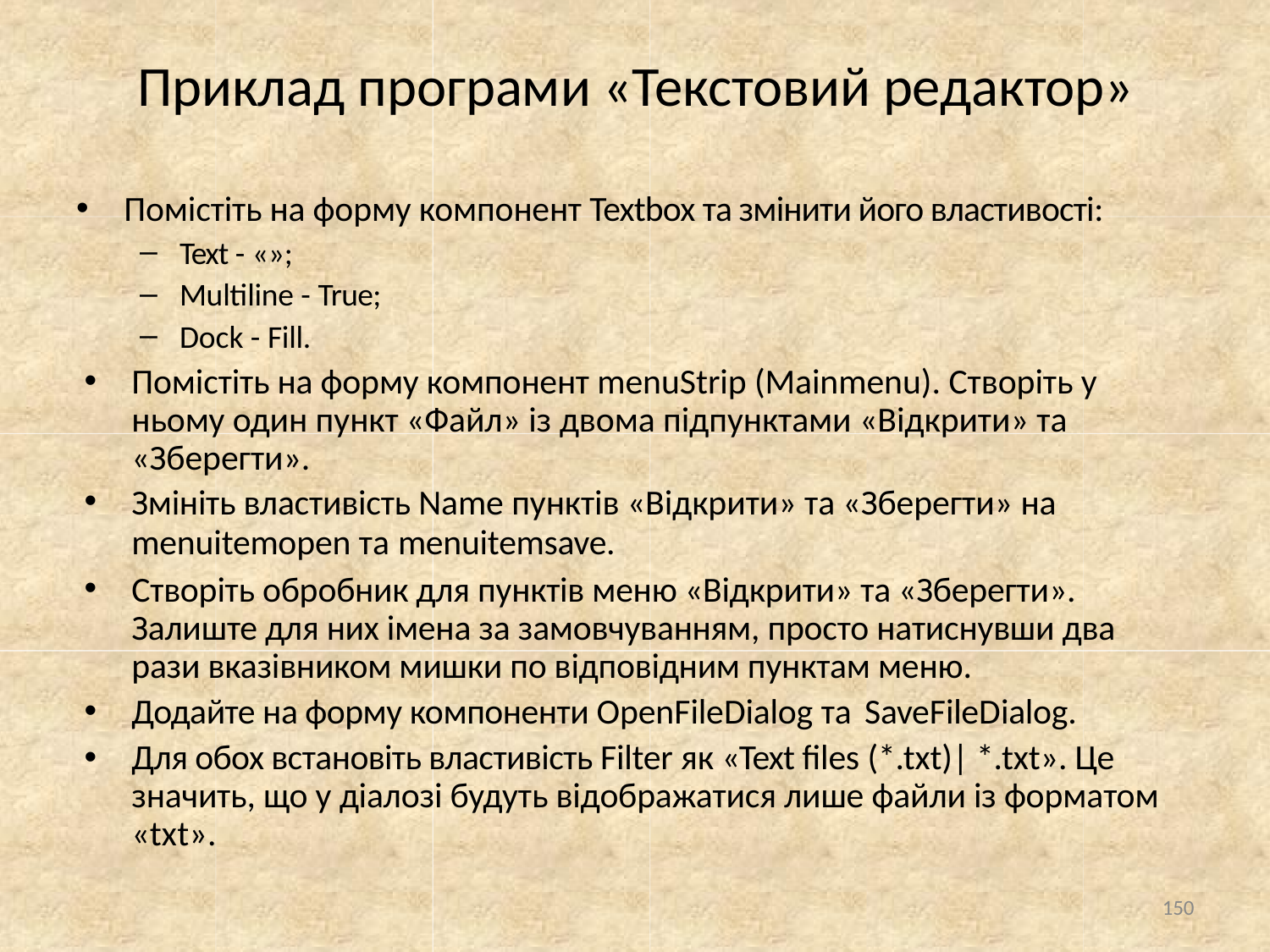

# Приклад програми «Текстовий редактор»
Помістіть на форму компонент Textbox та змінити його властивості:
Text - «»;
Multiline - True;
Dock - Fill.
Помістіть на форму компонент menuStrip (Mainmenu). Створіть у ньому один пункт «Файл» із двома підпунктами «Відкрити» та «Зберегти».
Змініть властивість Name пунктів «Відкрити» та «Зберегти» на
menuitemopen та menuitemsave.
Створіть обробник для пунктів меню «Відкрити» та «Зберегти». Залиште для них імена за замовчуванням, просто натиснувши два рази вказівником мишки по відповідним пунктам меню.
Додайте на форму компоненти OpenFileDialog та SaveFileDialog.
Для обох встановіть властивість Filter як «Text files (*.txt)| *.txt». Це значить, що у діалозі будуть відображатися лише файли із форматом «txt».
150